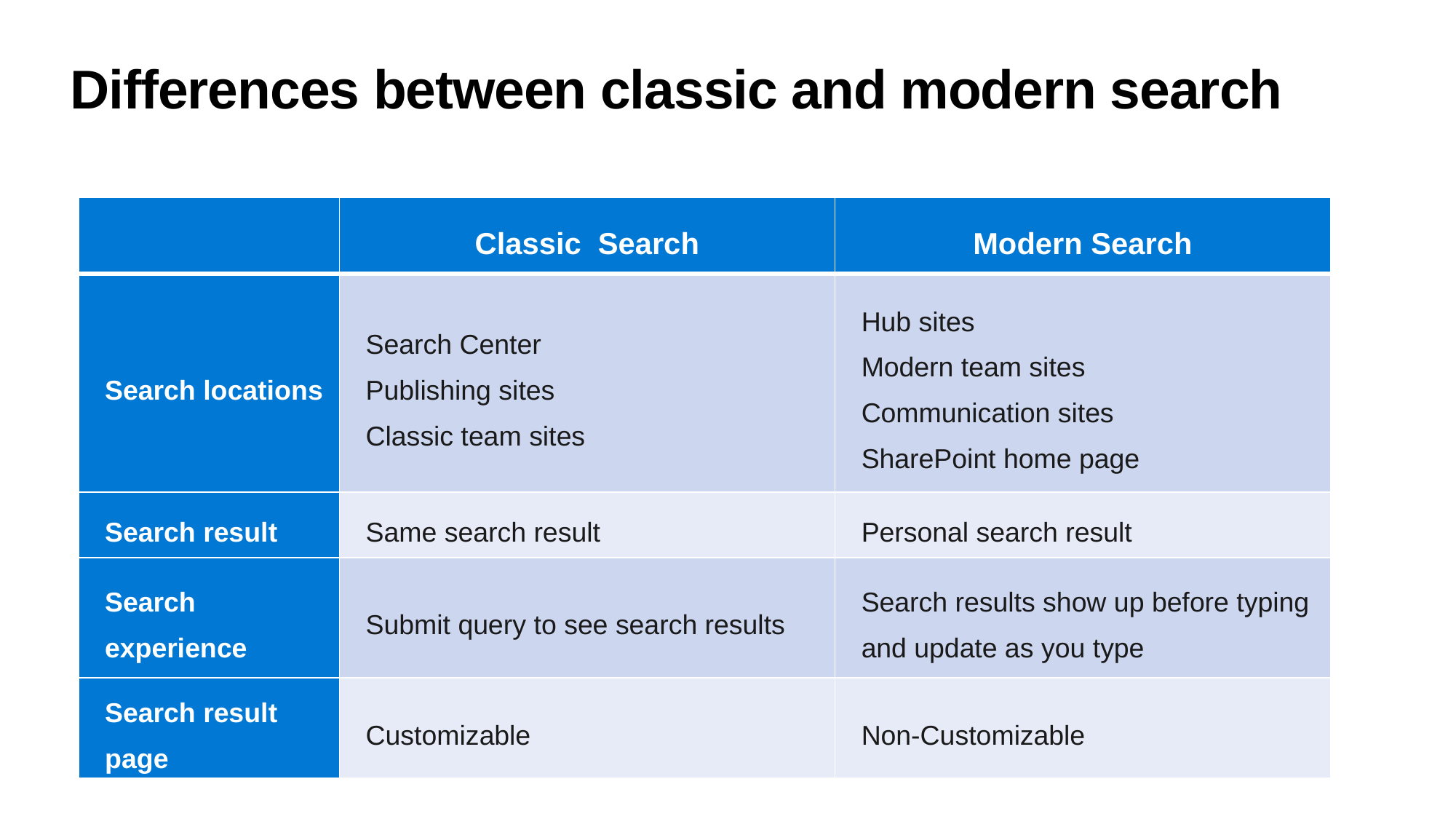

# Differences between classic and modern search
|  | Classic Search | Modern Search |
| --- | --- | --- |
| Search locations | Search Center Publishing sites Classic team sites | Hub sites Modern team sites Communication sites SharePoint home page |
| Search result | Same search result | Personal search result |
| Search experience | Submit query to see search results | Search results show up before typing and update as you type |
| Search result page | Customizable | Non-Customizable |